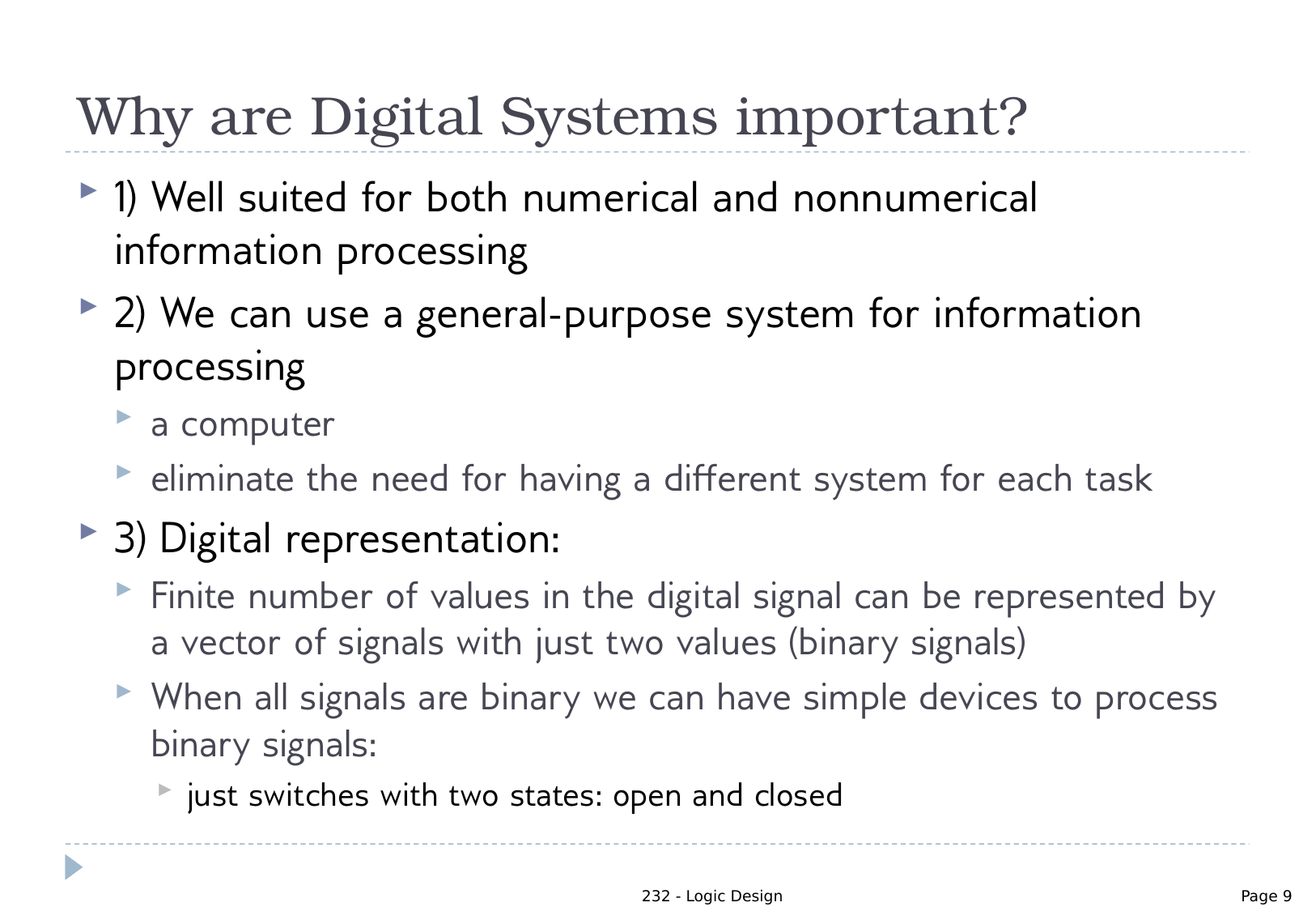

# Why are Digital Systems important?
1) Well suited for both numerical and nonnumerical information processing
2) We can use a general-purpose system for information processing
a computer
eliminate the need for having a different system for each task
3) Digital representation:
Finite number of values in the digital signal can be represented by a vector of signals with just two values (binary signals)
When all signals are binary we can have simple devices to process binary signals:
just switches with two states: open and closed
232 - Logic Design
Page 9